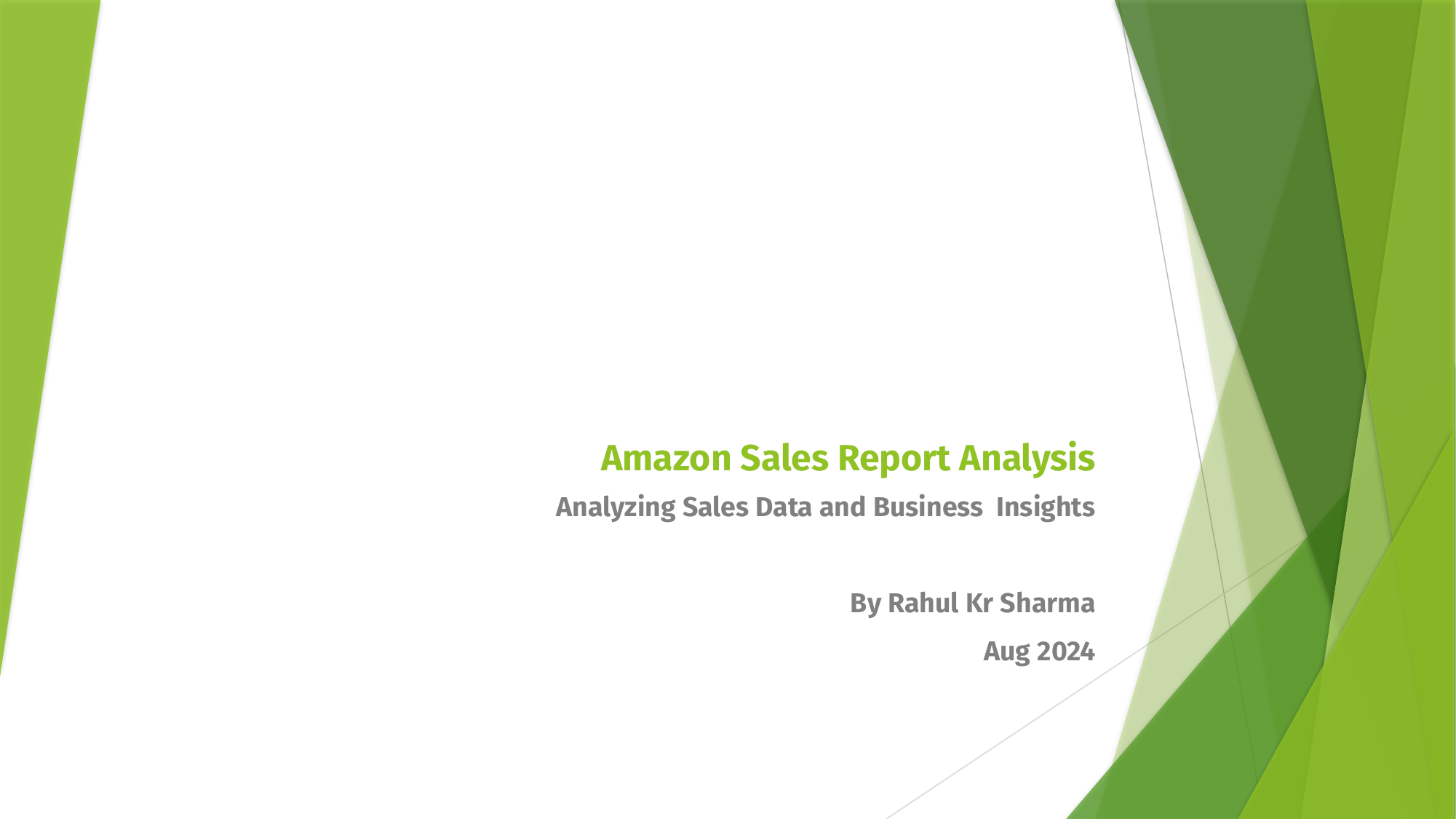

# Amazon Sales Report Analysis
Analyzing Sales Data and Business  Insights

By Rahul Kr Sharma
Aug 2024